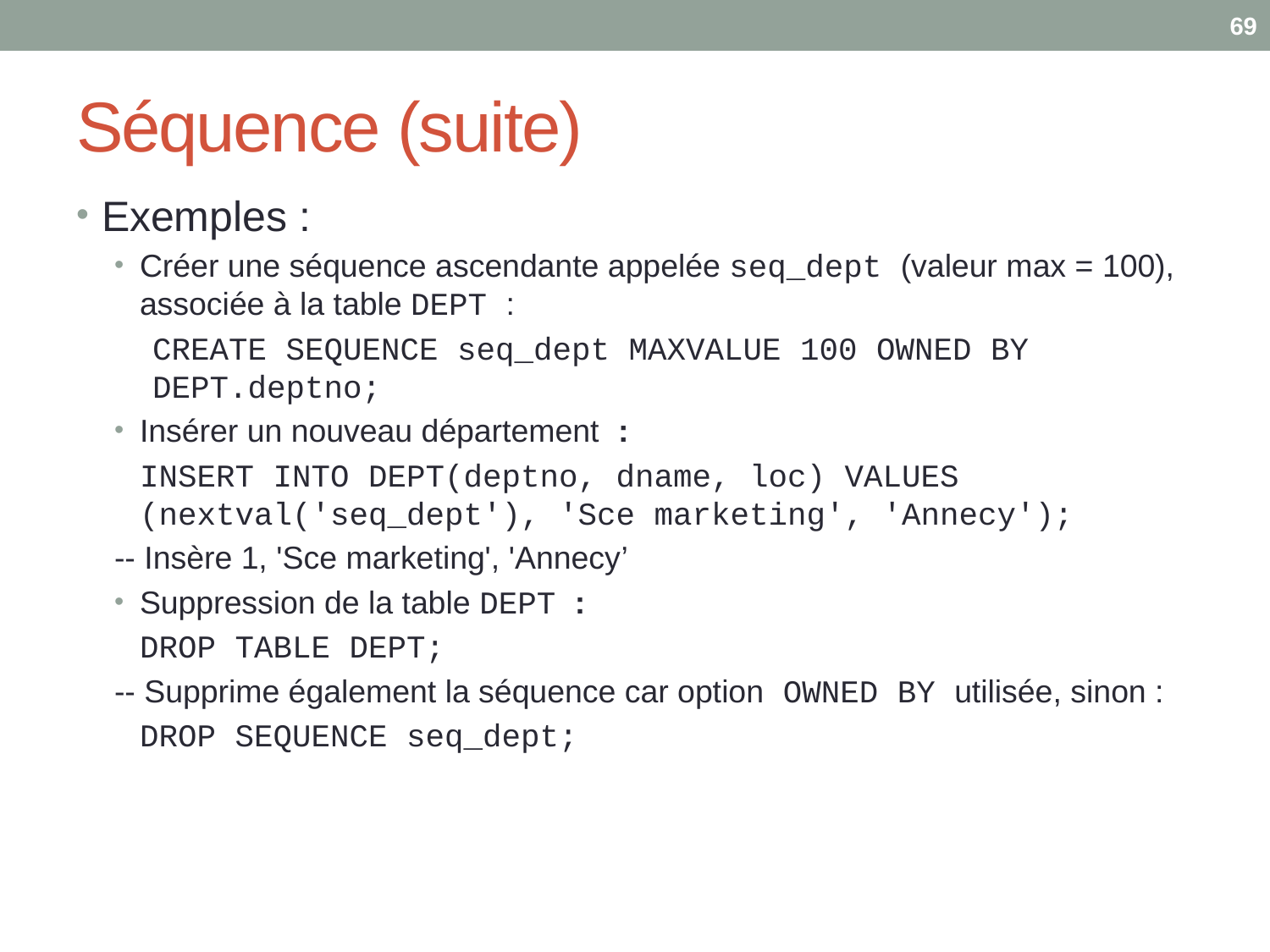

69
# Séquence (suite)
Exemples :
Créer une séquence ascendante appelée seq_dept (valeur max = 100), associée à la table DEPT :
CREATE SEQUENCE seq_dept MAXVALUE 100 OWNED BY DEPT.deptno;
Insérer un nouveau département :
	INSERT INTO DEPT(deptno, dname, loc) VALUES (nextval('seq_dept'), 'Sce marketing', 'Annecy');
-- Insère 1, 'Sce marketing', 'Annecy’
Suppression de la table DEPT :
	DROP TABLE DEPT;
-- Supprime également la séquence car option OWNED BY utilisée, sinon :
	DROP SEQUENCE seq_dept;